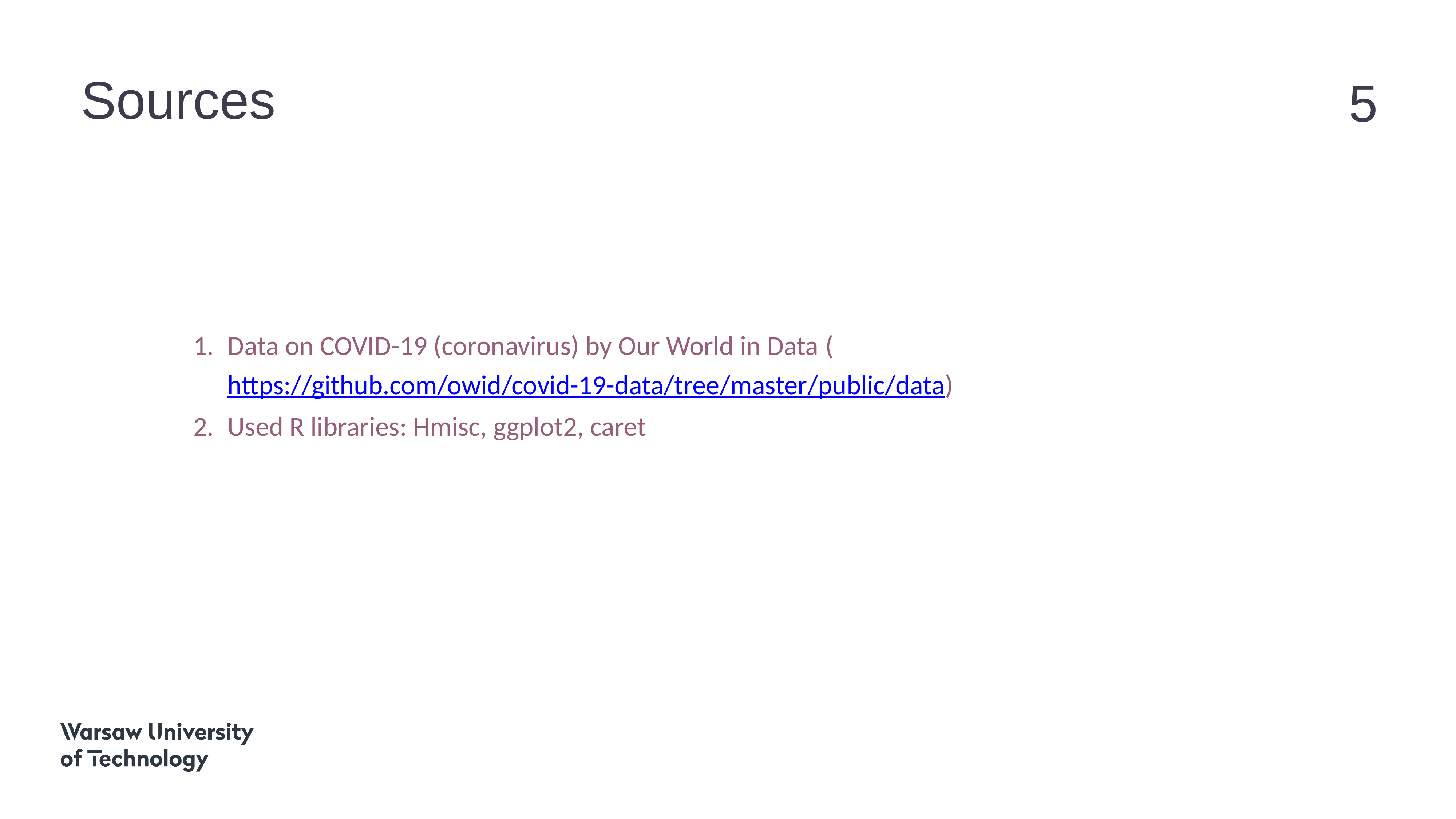

Sources
Data on COVID-19 (coronavirus) by Our World in Data (https://github.com/owid/covid-19-data/tree/master/public/data)
Used R libraries: Hmisc, ggplot2, caret